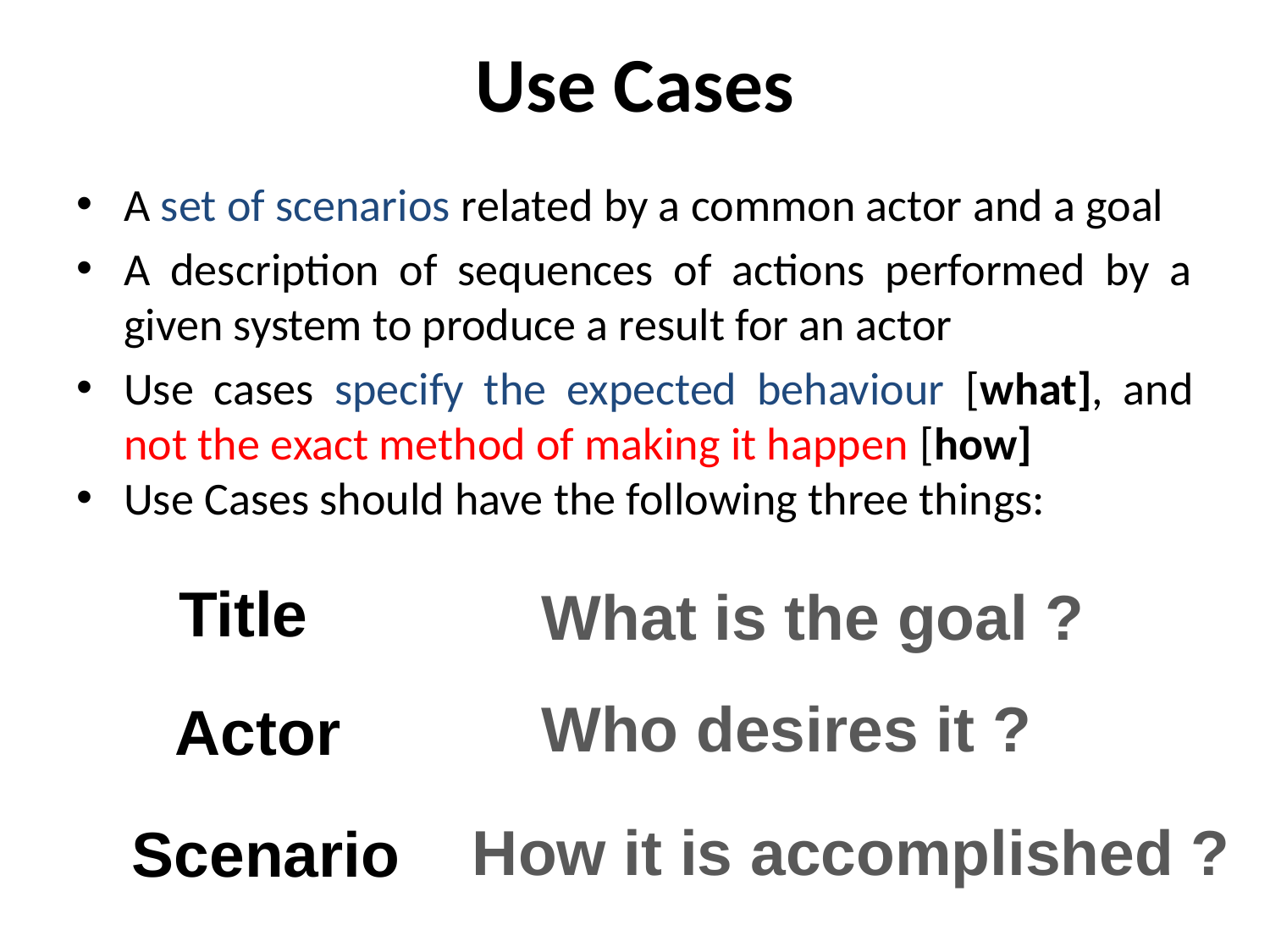

# Use Cases
A set of scenarios related by a common actor and a goal
A description of sequences of actions performed by a given system to produce a result for an actor
Use cases specify the expected behaviour [what], and not the exact method of making it happen [how]
Use Cases should have the following three things:
Title
What is the goal ?
Who desires it ?
Actor
How it is accomplished ?
Scenario